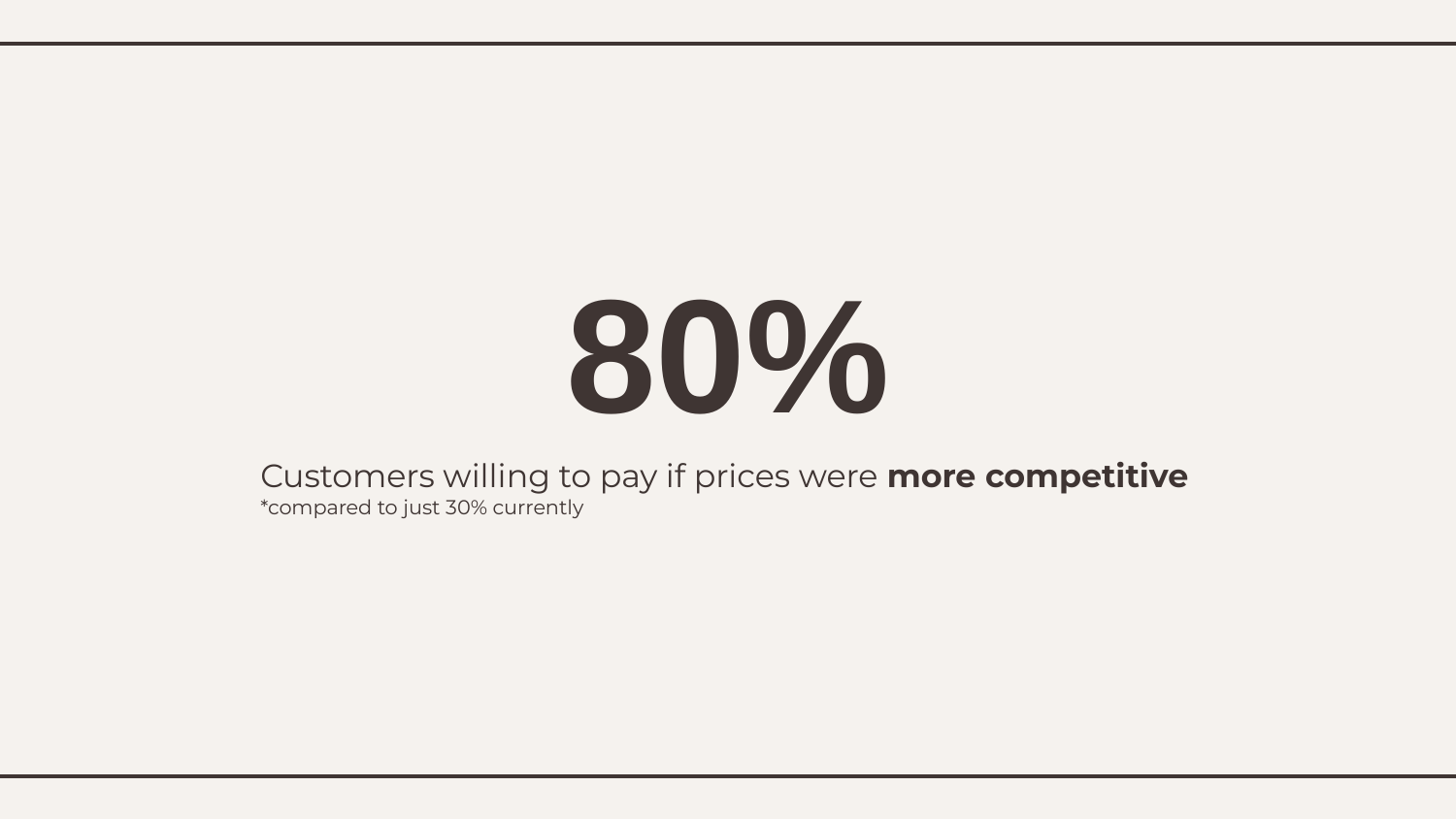

# 80%
Customers willing to pay if prices were more competitive
*compared to just 30% currently